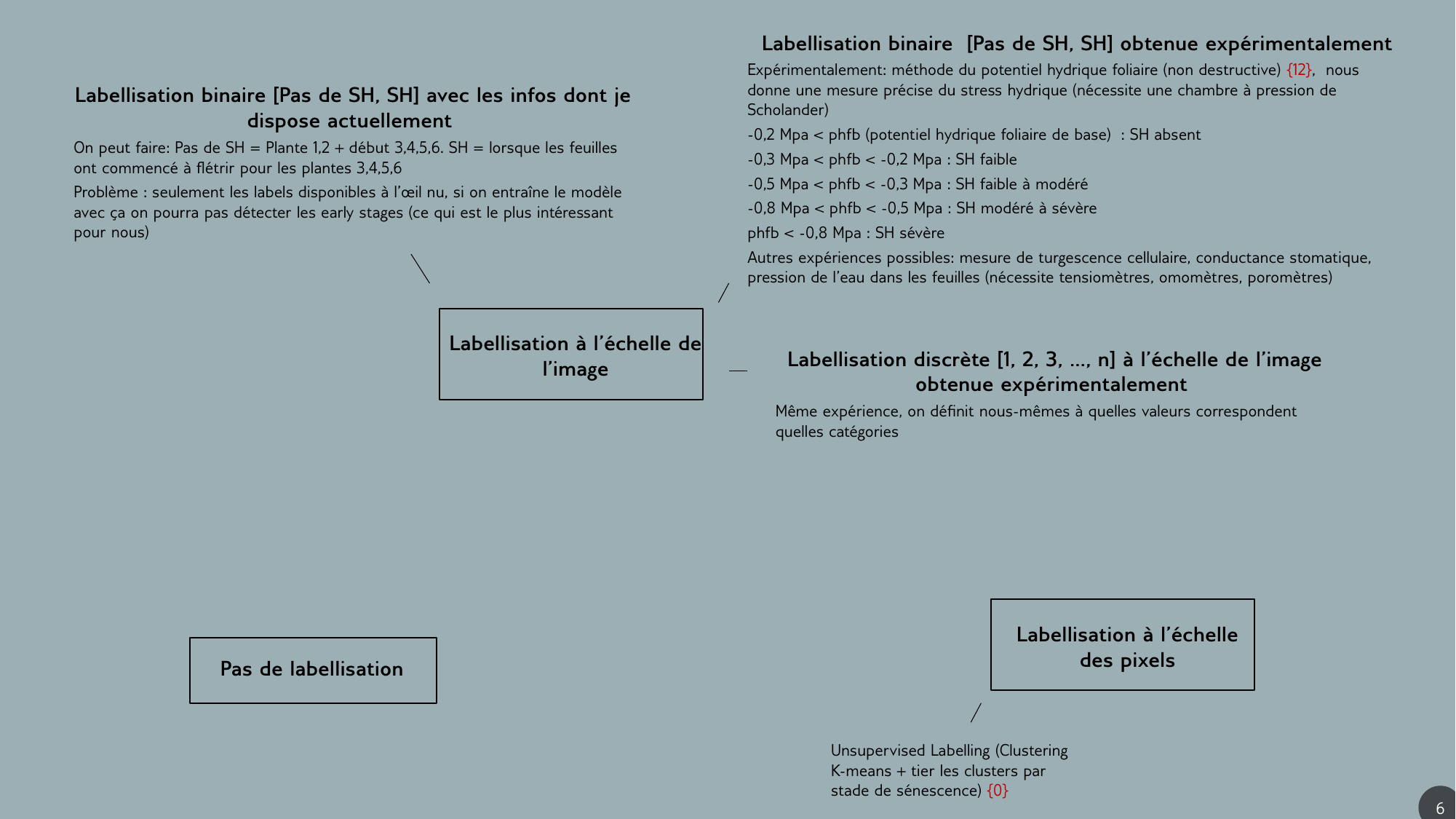

Labellisation binaire  [Pas de SH, SH] obtenue expérimentalement
Expérimentalement: méthode du potentiel hydrique foliaire (non destructive) {12},  nous donne une mesure précise du stress hydrique (nécessite une chambre à pression de Scholander)
-0,2 Mpa < phfb (potentiel hydrique foliaire de base)  : SH absent
-0,3 Mpa < phfb < -0,2 Mpa : SH faible
-0,5 Mpa < phfb < -0,3 Mpa : SH faible à modéré
-0,8 Mpa < phfb < -0,5 Mpa : SH modéré à sévère
phfb < -0,8 Mpa : SH sévère
Autres expériences possibles: mesure de turgescence cellulaire, conductance stomatique, pression de l’eau dans les feuilles (nécessite tensiomètres, omomètres, poromètres)

Labellisation binaire [Pas de SH, SH] avec les infos dont je dispose actuellement
On peut faire: Pas de SH = Plante 1,2 + début 3,4,5,6. SH = lorsque les feuilles ont commencé à flétrir pour les plantes 3,4,5,6
Problème : seulement les labels disponibles à l’œil nu, si on entraîne le modèle avec ça on pourra pas détecter les early stages (ce qui est le plus intéressant pour nous)

Labellisation à l’échelle de l’image
Labellisation discrète [1, 2, 3, …, n] à l’échelle de l’image obtenue expérimentalement
Même expérience, on définit nous-mêmes à quelles valeurs correspondent quelles catégories

Labellisation à l’échelle des pixels

Pas de labellisation
Unsupervised Labelling (Clustering K-means + tier les clusters par stade de sénescence) {0}
6